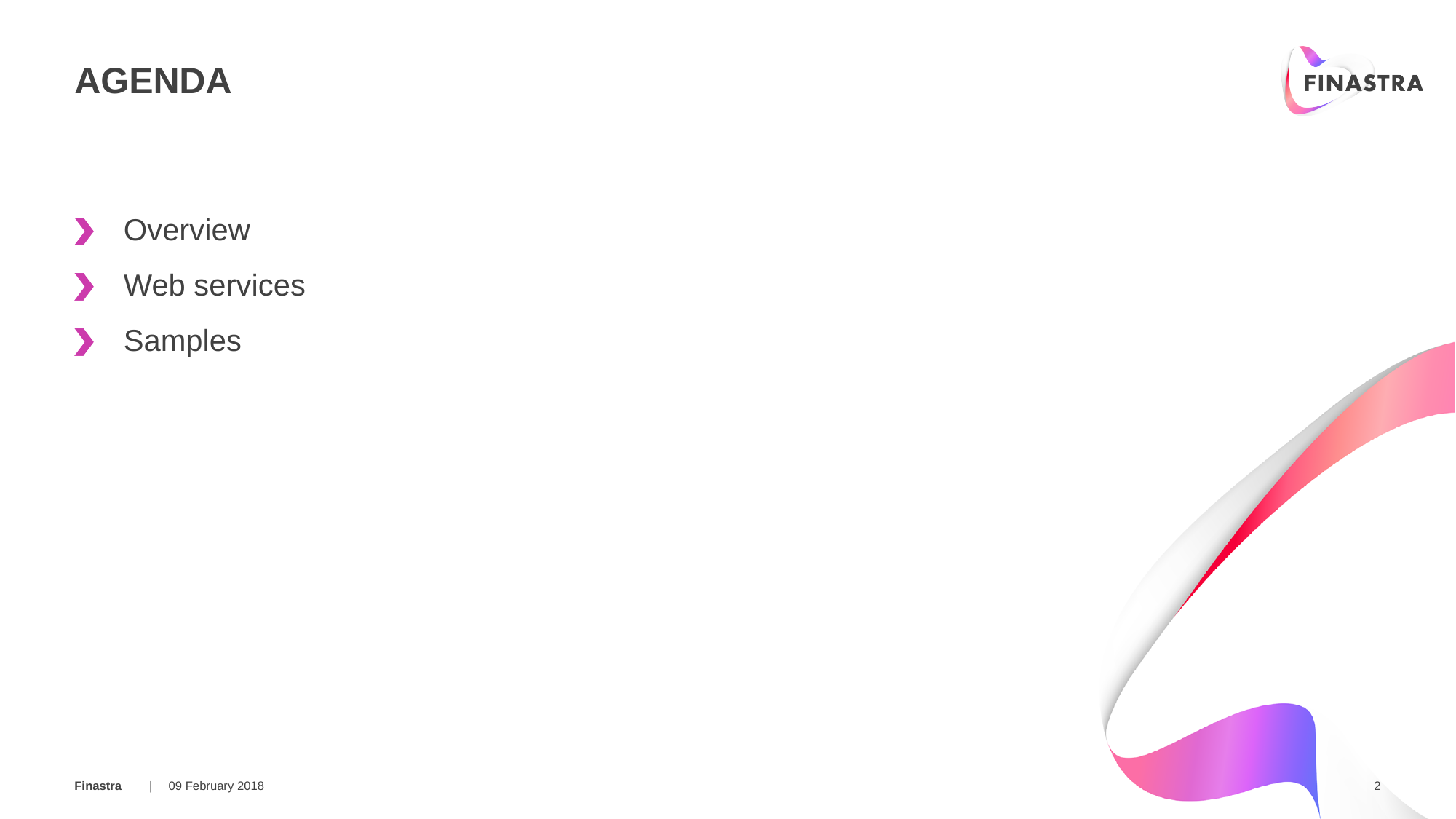

# AGENDA
Overview
Web services
Samples
09 February 2018
2